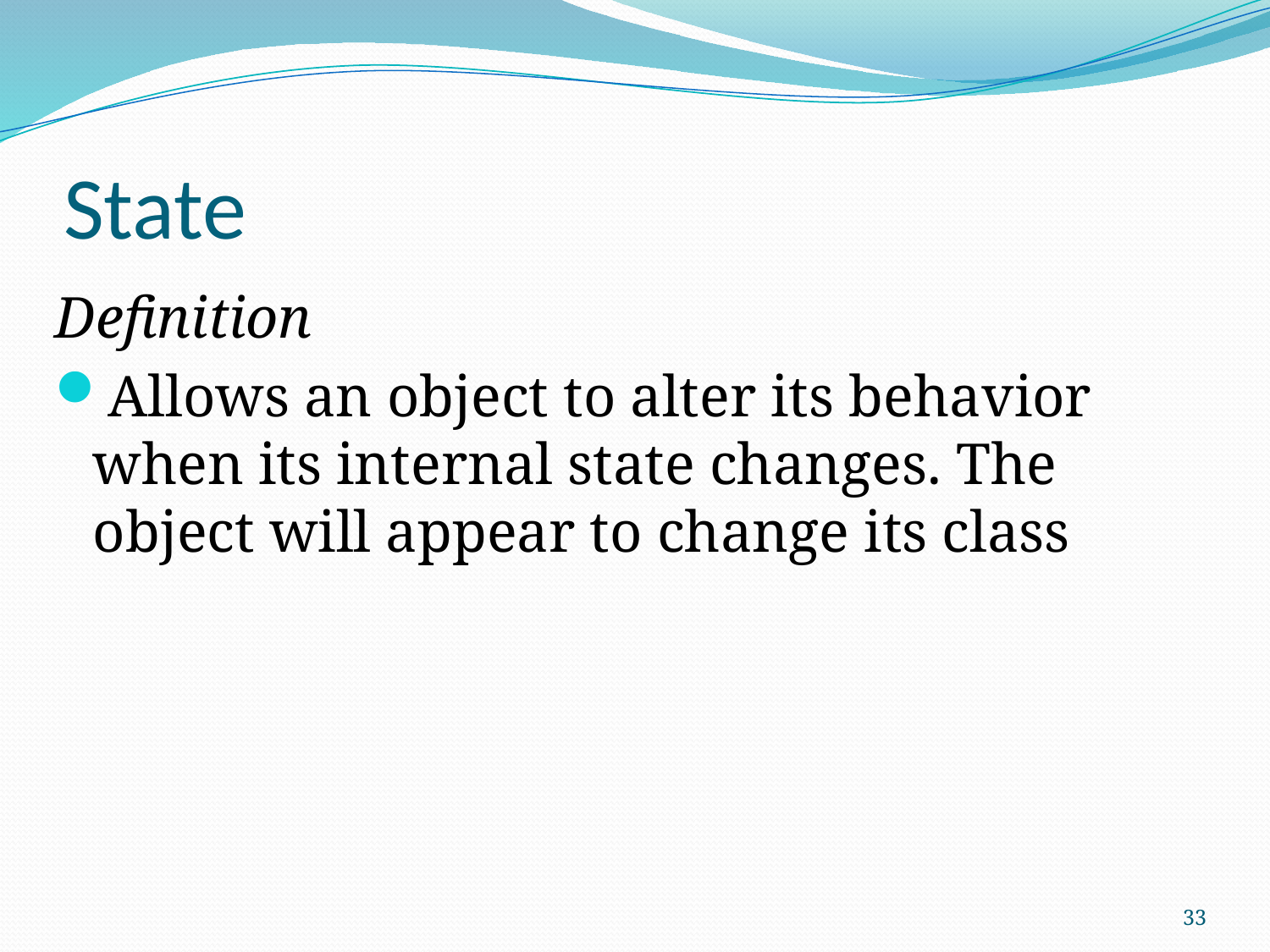

# State
Definition
Allows an object to alter its behavior when its internal state changes. The object will appear to change its class
33